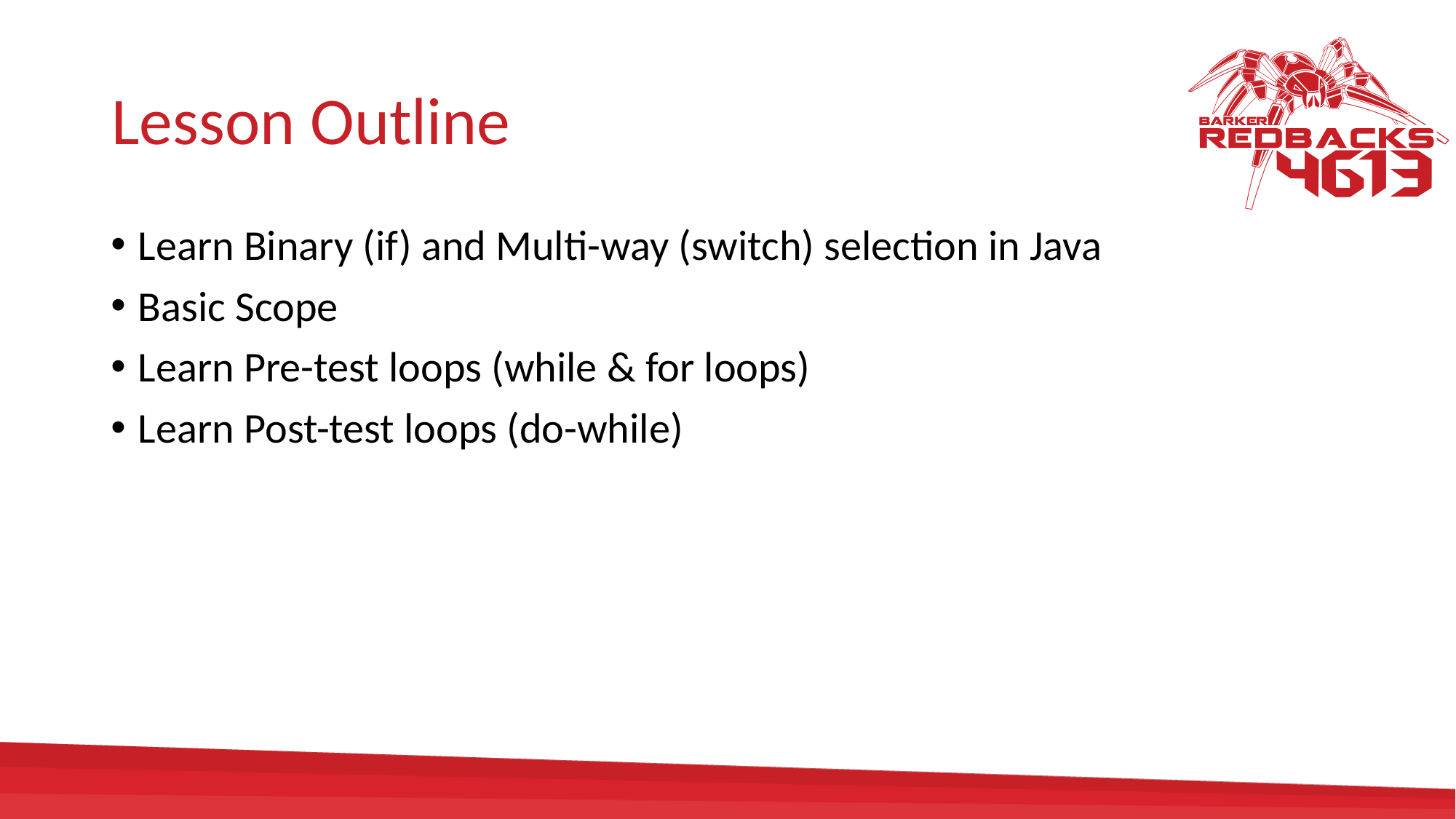

# Lesson Outline
Learn Binary (if) and Multi-way (switch) selection in Java
Basic Scope
Learn Pre-test loops (while & for loops)
Learn Post-test loops (do-while)